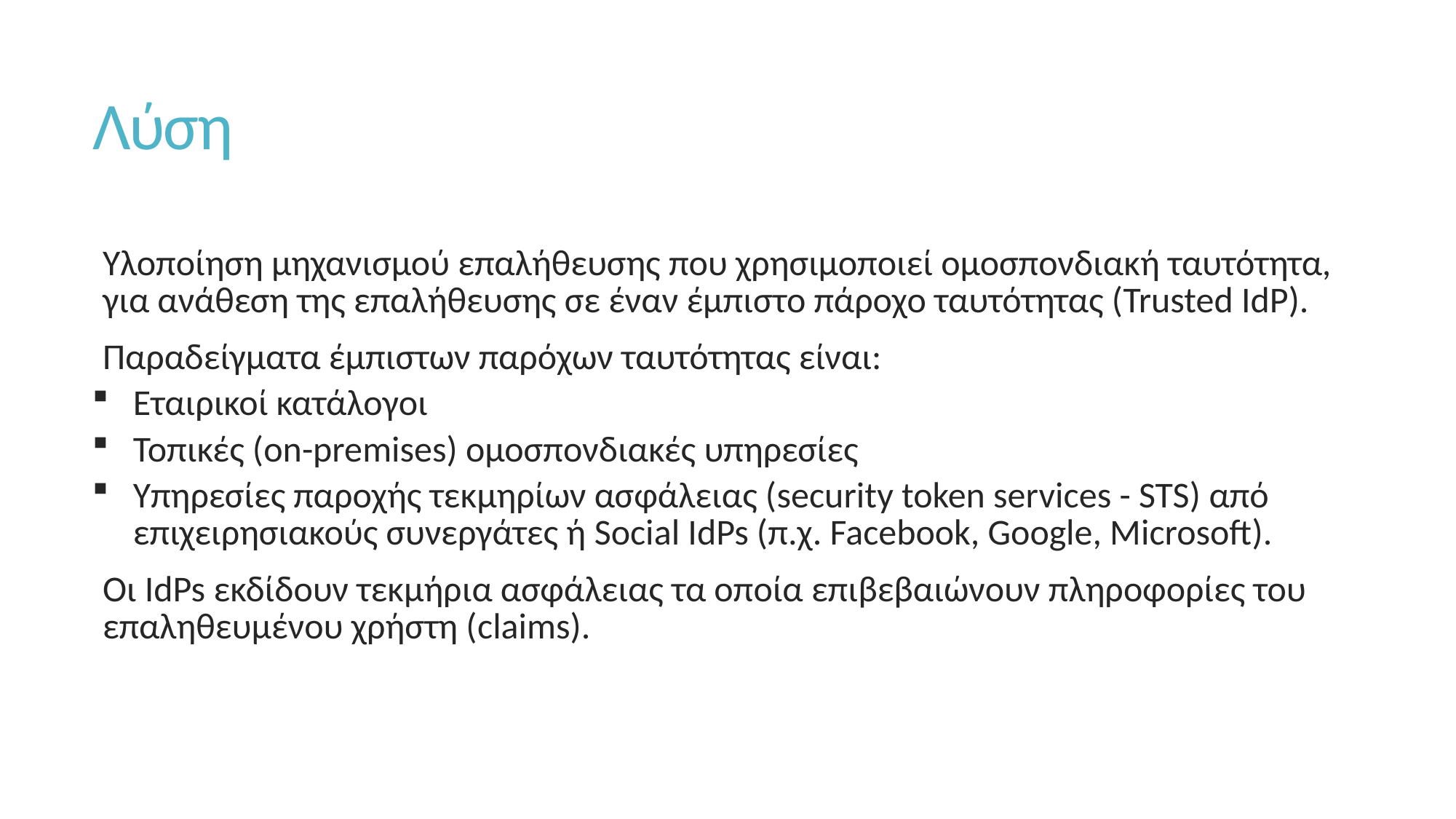

# Λύση
Υλοποίηση μηχανισμού επαλήθευσης που χρησιμοποιεί ομοσπονδιακή ταυτότητα, για ανάθεση της επαλήθευσης σε έναν έμπιστο πάροχο ταυτότητας (Trusted IdP).
Παραδείγματα έμπιστων παρόχων ταυτότητας είναι:
Εταιρικοί κατάλογοι
Τοπικές (on-premises) ομοσπονδιακές υπηρεσίες
Υπηρεσίες παροχής τεκμηρίων ασφάλειας (security token services - STS) από επιχειρησιακούς συνεργάτες ή Social IdPs (π.χ. Facebook, Google, Microsoft).
Οι IdPs εκδίδουν τεκμήρια ασφάλειας τα οποία επιβεβαιώνουν πληροφορίες του επαληθευμένου χρήστη (claims).